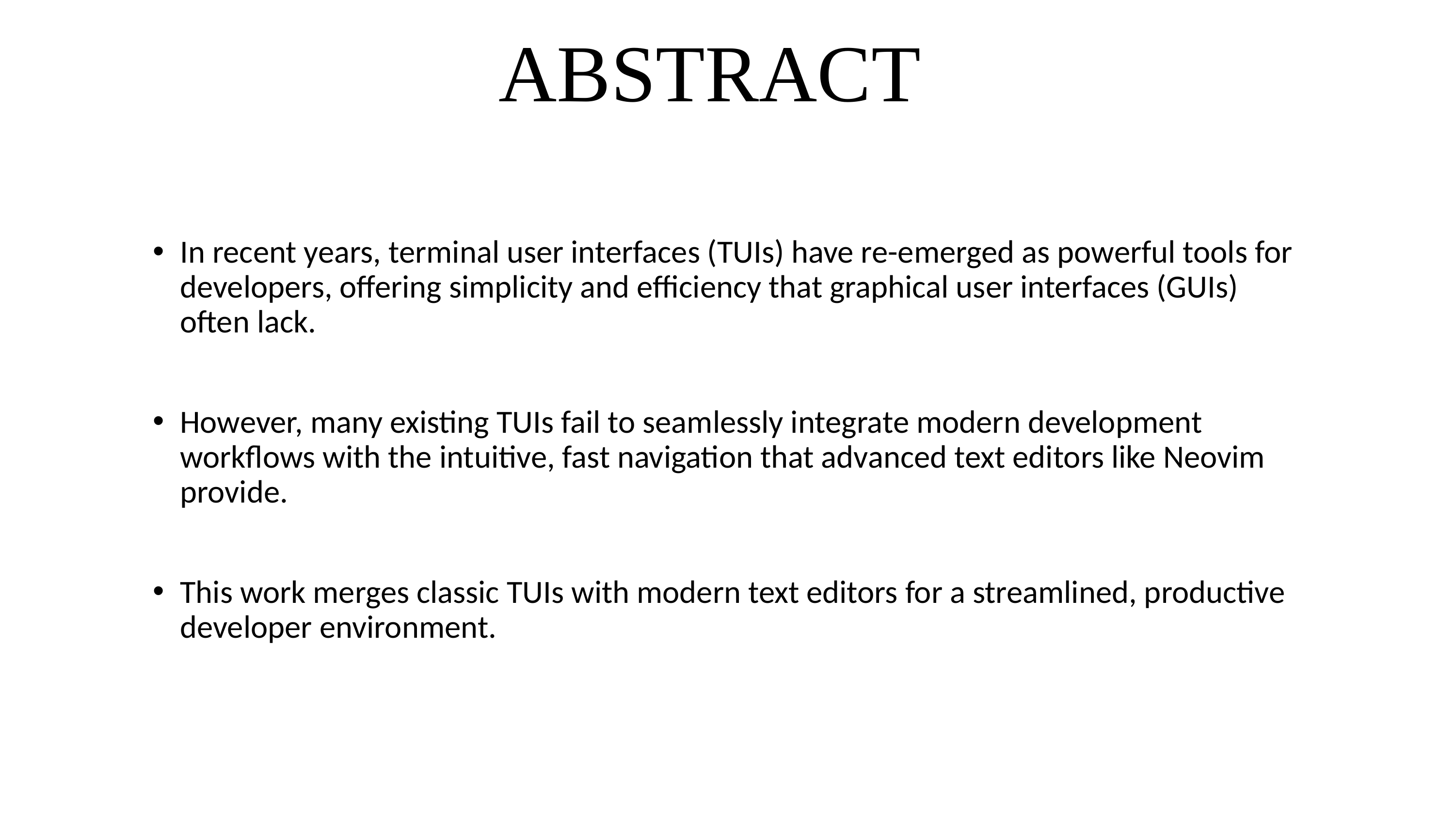

# ABSTRACT
In recent years, terminal user interfaces (TUIs) have re-emerged as powerful tools for developers, offering simplicity and efficiency that graphical user interfaces (GUIs) often lack.

However, many existing TUIs fail to seamlessly integrate modern development workflows with the intuitive, fast navigation that advanced text editors like Neovim provide.

This work merges classic TUIs with modern text editors for a streamlined, productive developer environment.